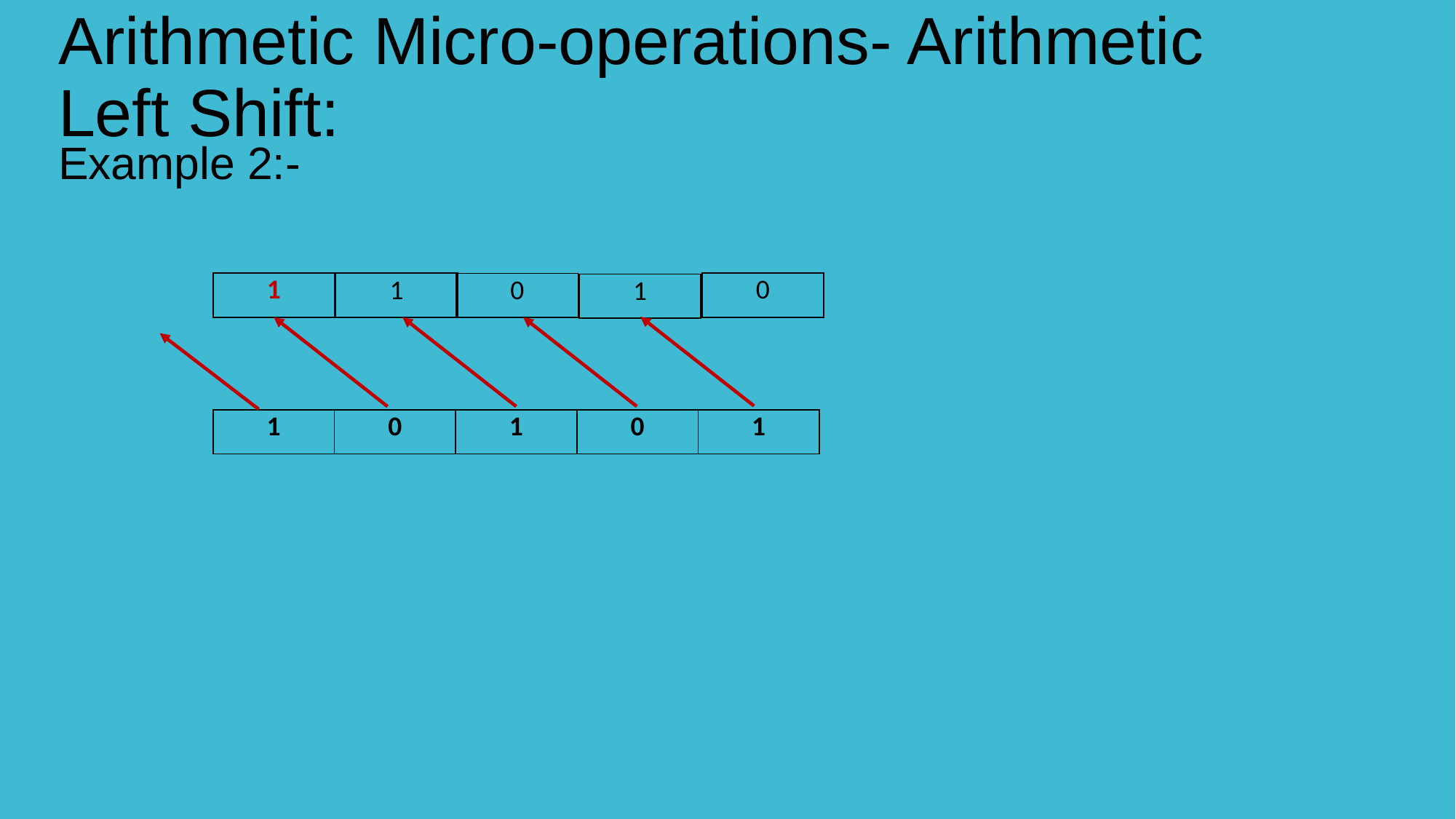

# Arithmetic Micro-operations- Arithmetic Left Shift:
Example 2:-

| 1 |
| --- |
| 0 |
| --- |
| 1 |
| --- |
| 0 |
| --- |
| 1 |
| --- |
| 1 | 0 | 1 | 0 | 1 |
| --- | --- | --- | --- | --- |